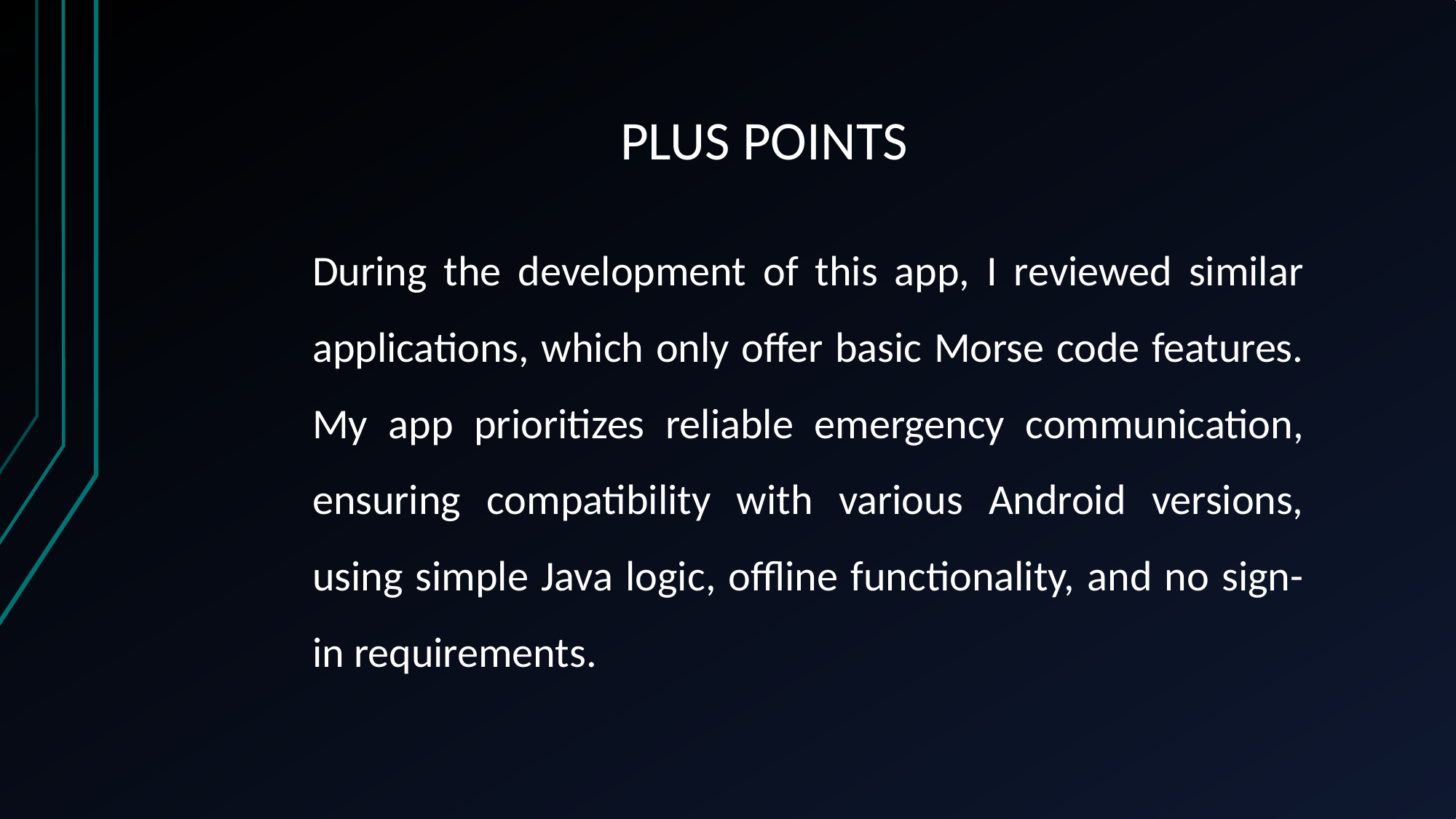

# PLUS POINTS
During the development of this app, I reviewed similar applications, which only offer basic Morse code features. My app prioritizes reliable emergency communication, ensuring compatibility with various Android versions, using simple Java logic, offline functionality, and no sign-in requirements.